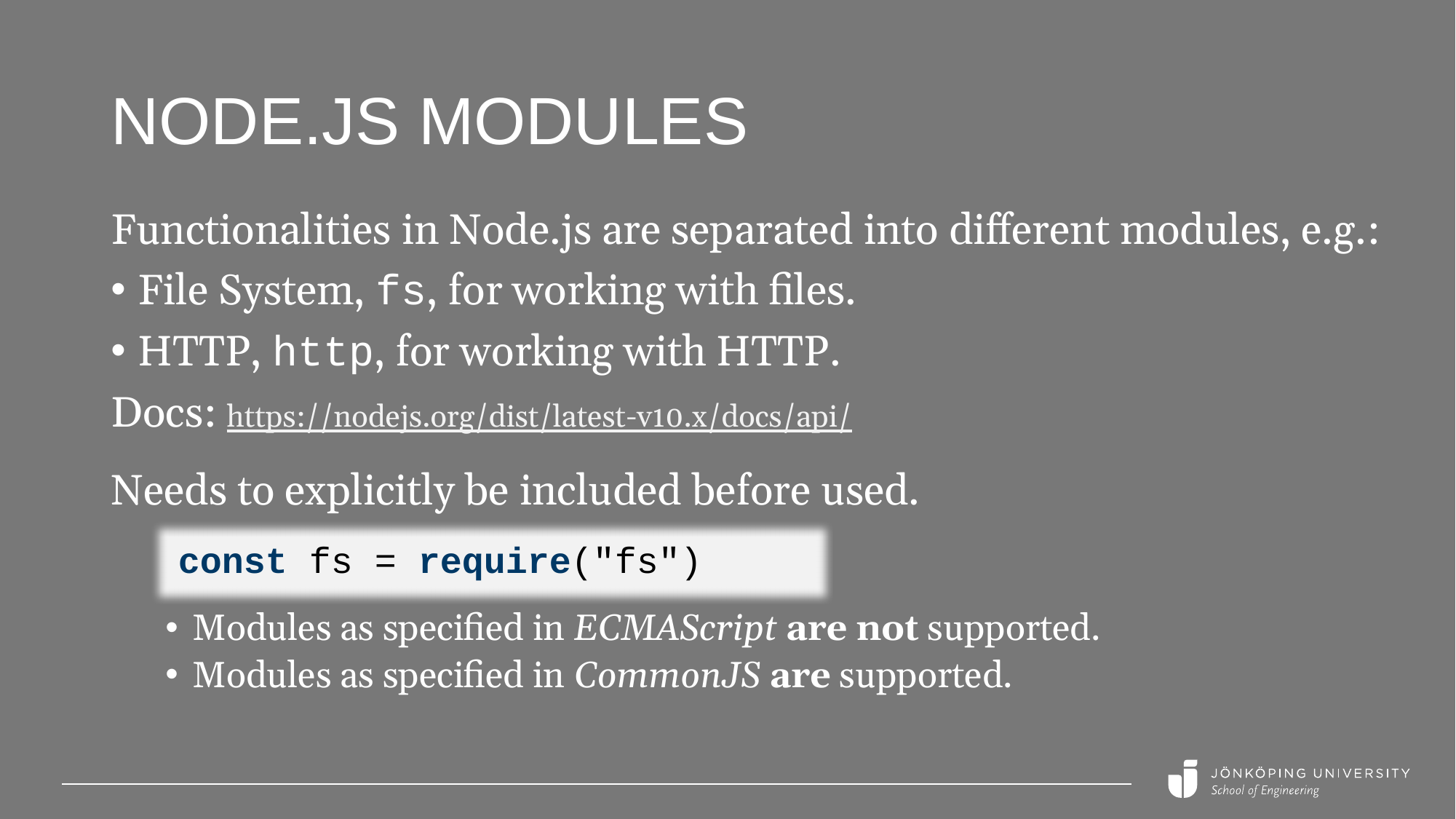

# Node.js modules
Functionalities in Node.js are separated into different modules, e.g.:
File System, fs, for working with files.
HTTP, http, for working with HTTP.
Docs: https://nodejs.org/dist/latest-v10.x/docs/api/

Needs to explicitly be included before used.
const fs = require("fs")
Modules as specified in ECMAScript are not supported.
Modules as specified in CommonJS are supported.